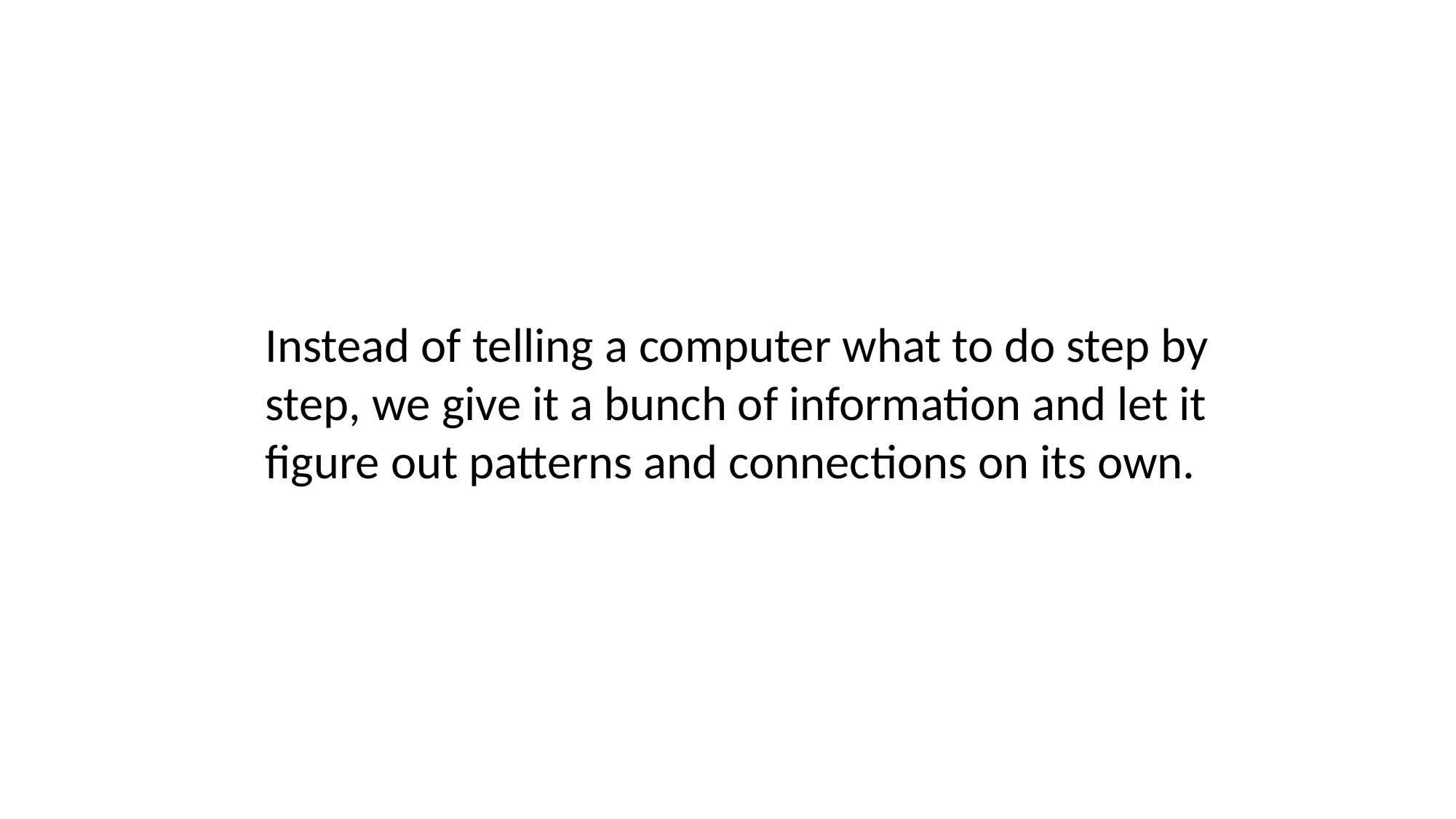

Instead of telling a computer what to do step by step, we give it a bunch of information and let it figure out patterns and connections on its own.